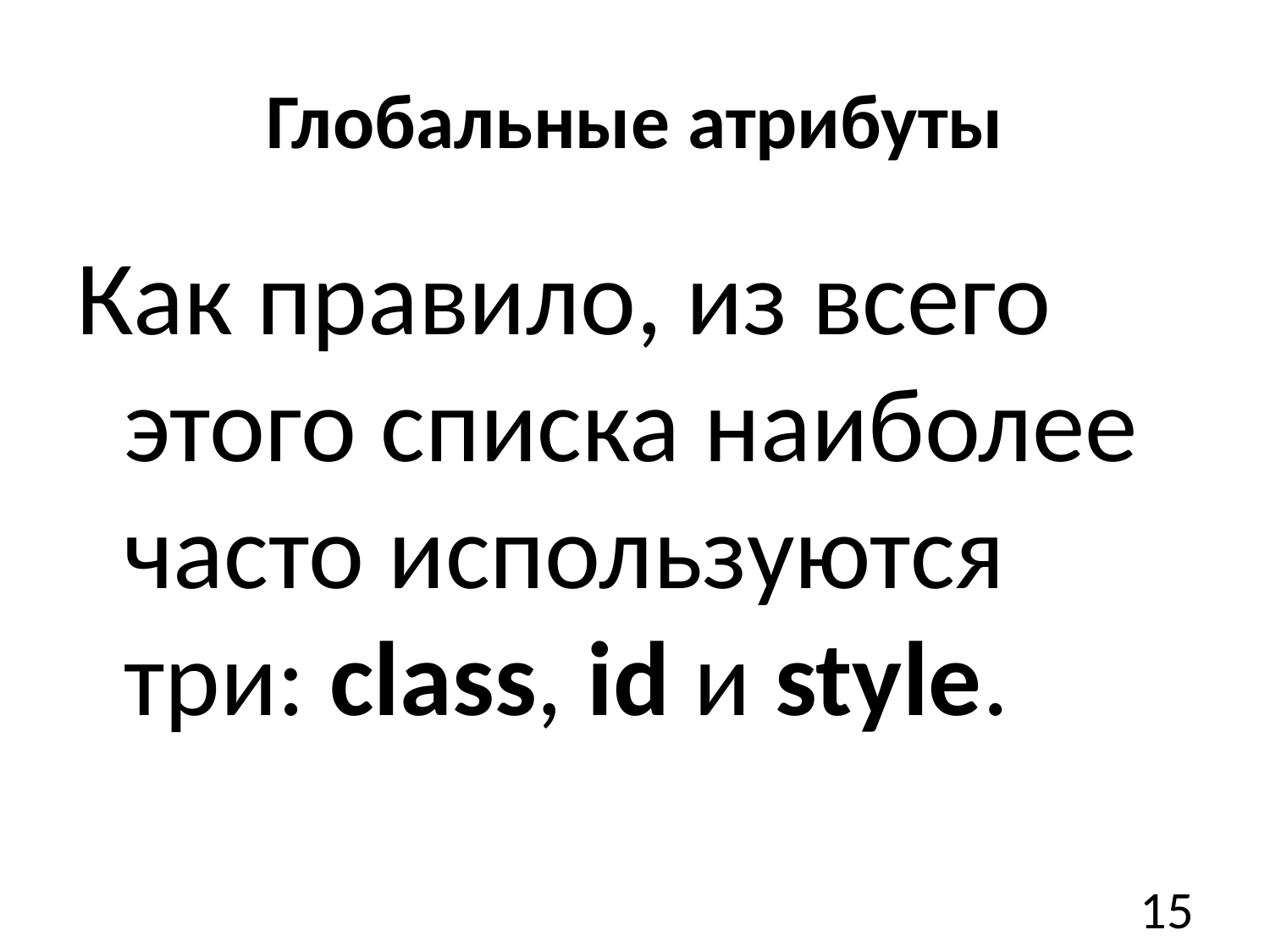

# Глобальные атрибуты
Как правило, из всего этого списка наиболее часто используются три: class, id и style.

15